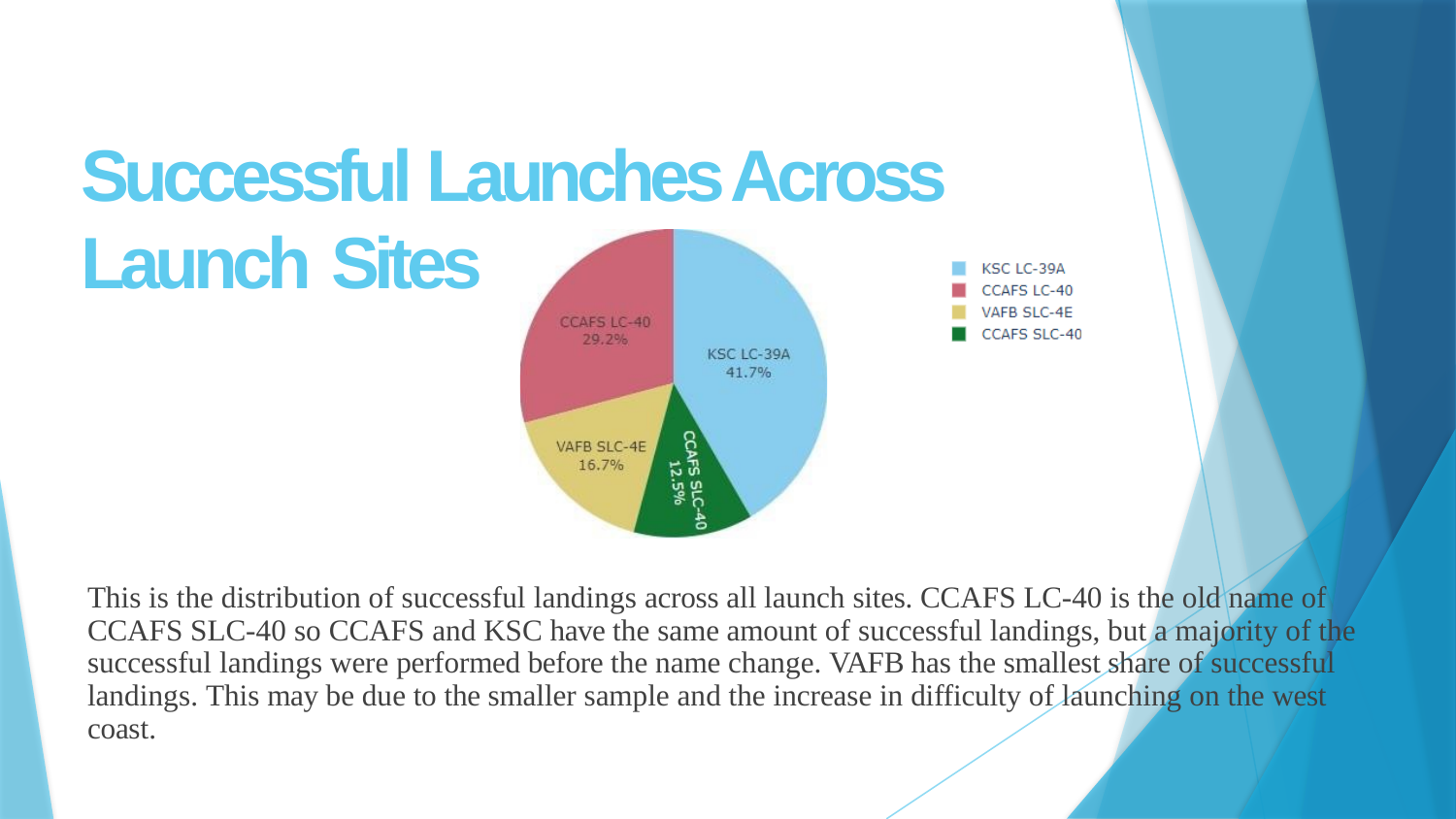

# Successful Launches Across Launch Sites

This is the distribution of successful landings across all launch sites. CCAFS LC-40 is the old name of  CCAFS SLC-40 so CCAFS and KSC have the same amount of successful landings, but a majority of the successful landings were performed before the name change. VAFB has the smallest share of successful landings. This may be due to the smaller sample and the increase in difficulty of launching on the west coast.